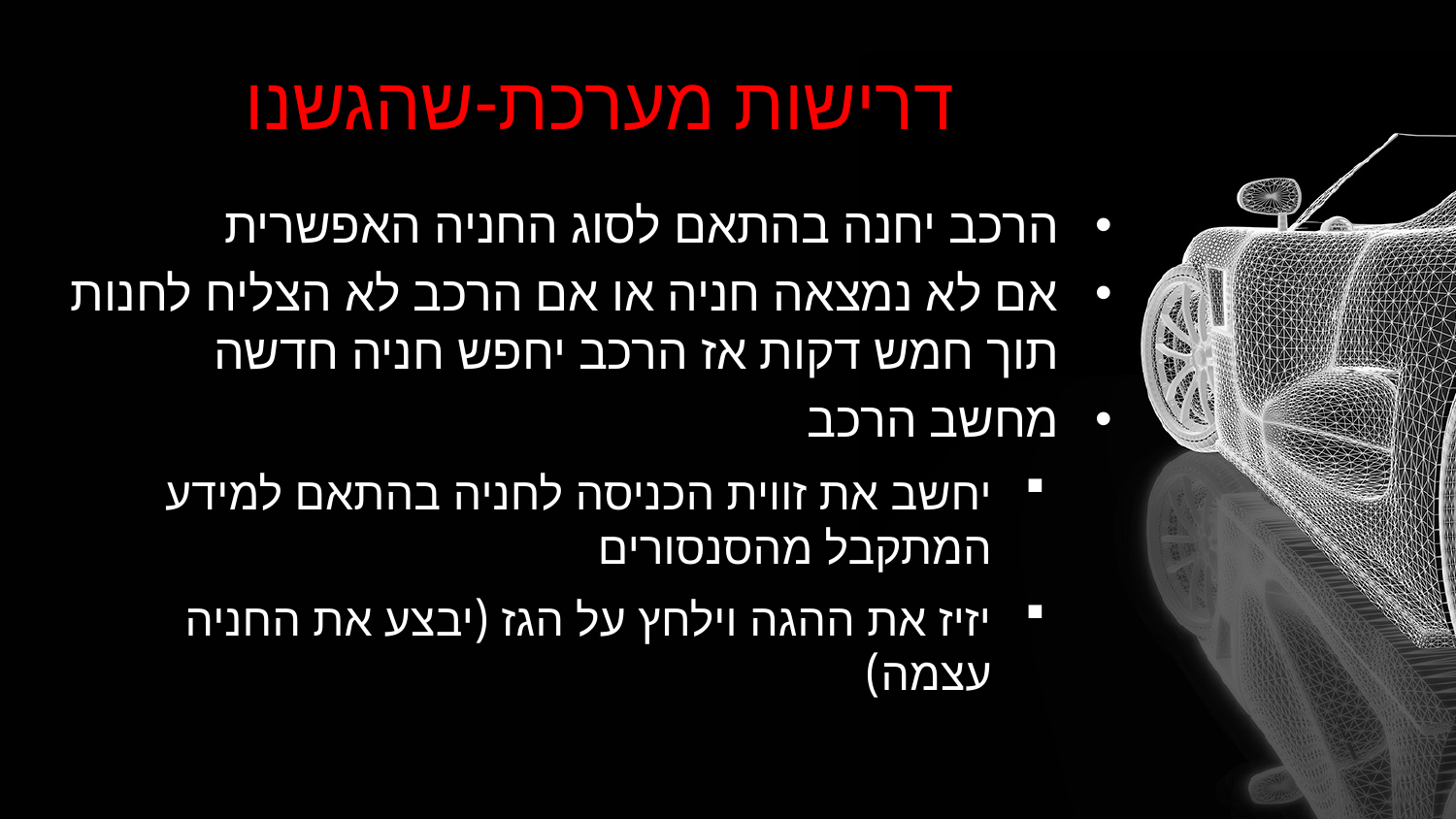

# דרישות מערכת-שהגשנו
הרכב יחנה בהתאם לסוג החניה האפשרית
אם לא נמצאה חניה או אם הרכב לא הצליח לחנות תוך חמש דקות אז הרכב יחפש חניה חדשה
מחשב הרכב
יחשב את זווית הכניסה לחניה בהתאם למידע המתקבל מהסנסורים
יזיז את ההגה וילחץ על הגז (יבצע את החניה עצמה)